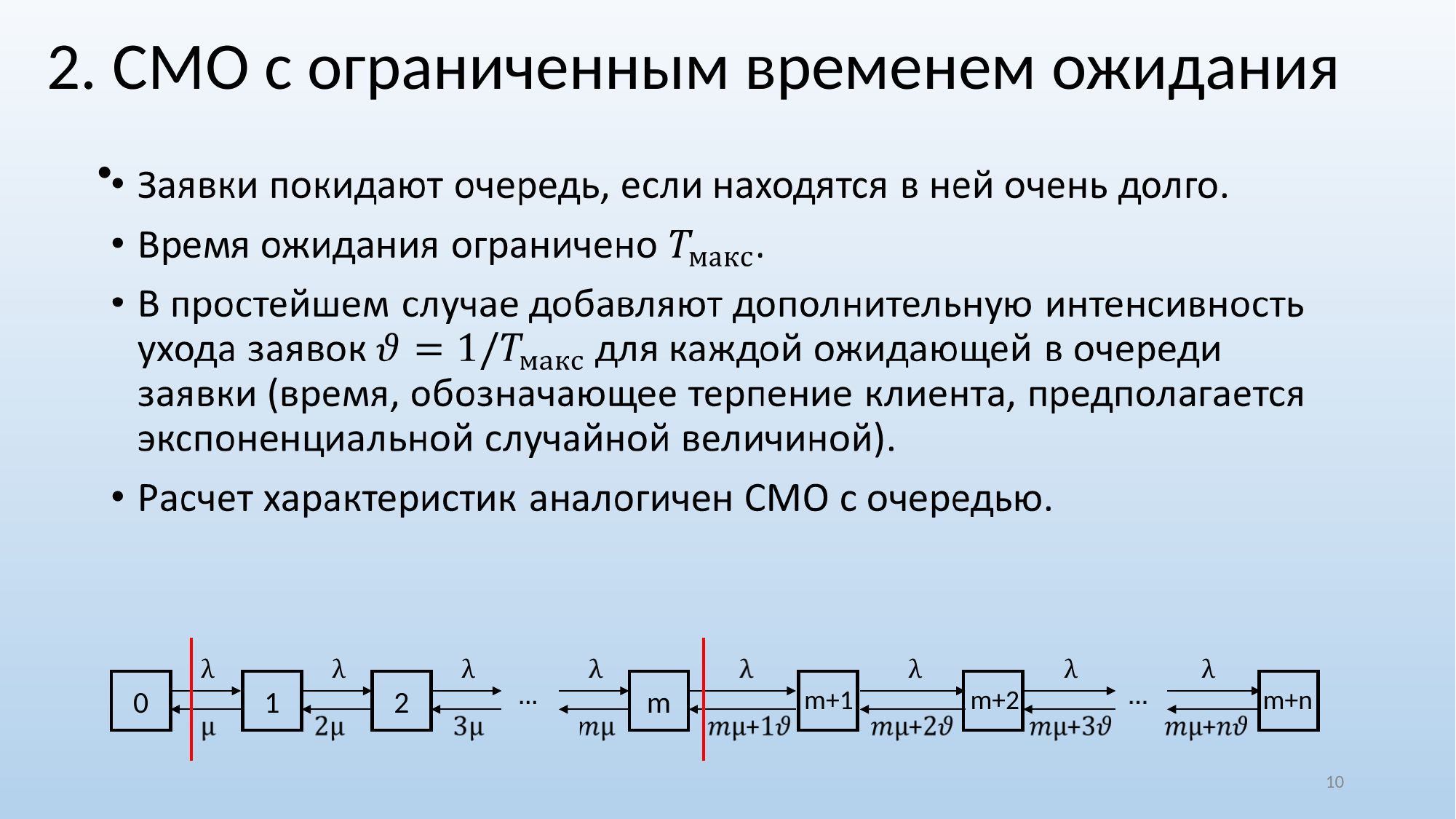

# 2. СМО с ограниченным временем ожидания

m+1
m+2
m+n
0
1
2
m

10